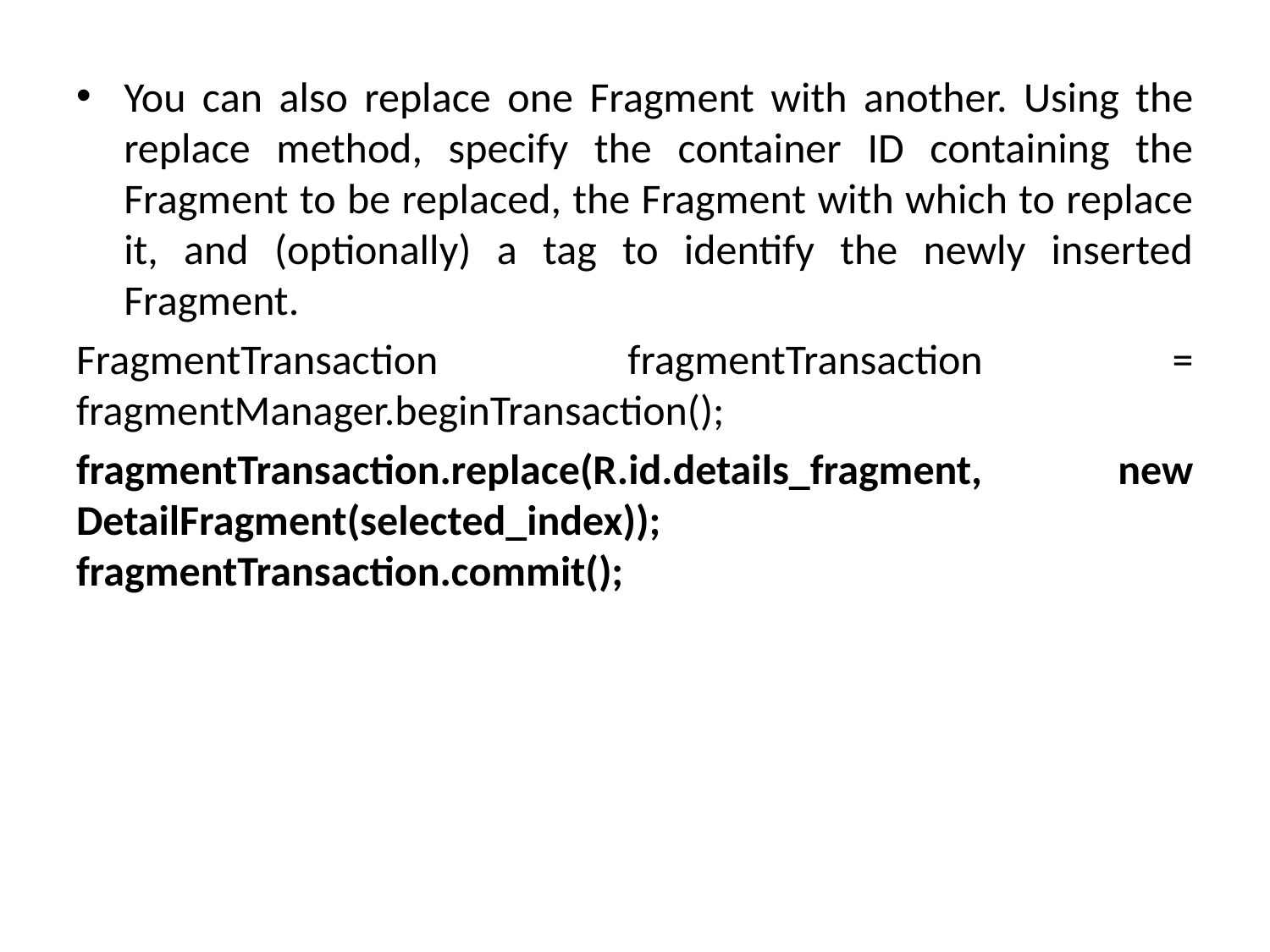

You can also replace one Fragment with another. Using the replace method, specify the container ID containing the Fragment to be replaced, the Fragment with which to replace it, and (optionally) a tag to identify the newly inserted Fragment.
FragmentTransaction fragmentTransaction = fragmentManager.beginTransaction();
fragmentTransaction.replace(R.id.details_fragment, new DetailFragment(selected_index)); fragmentTransaction.commit();